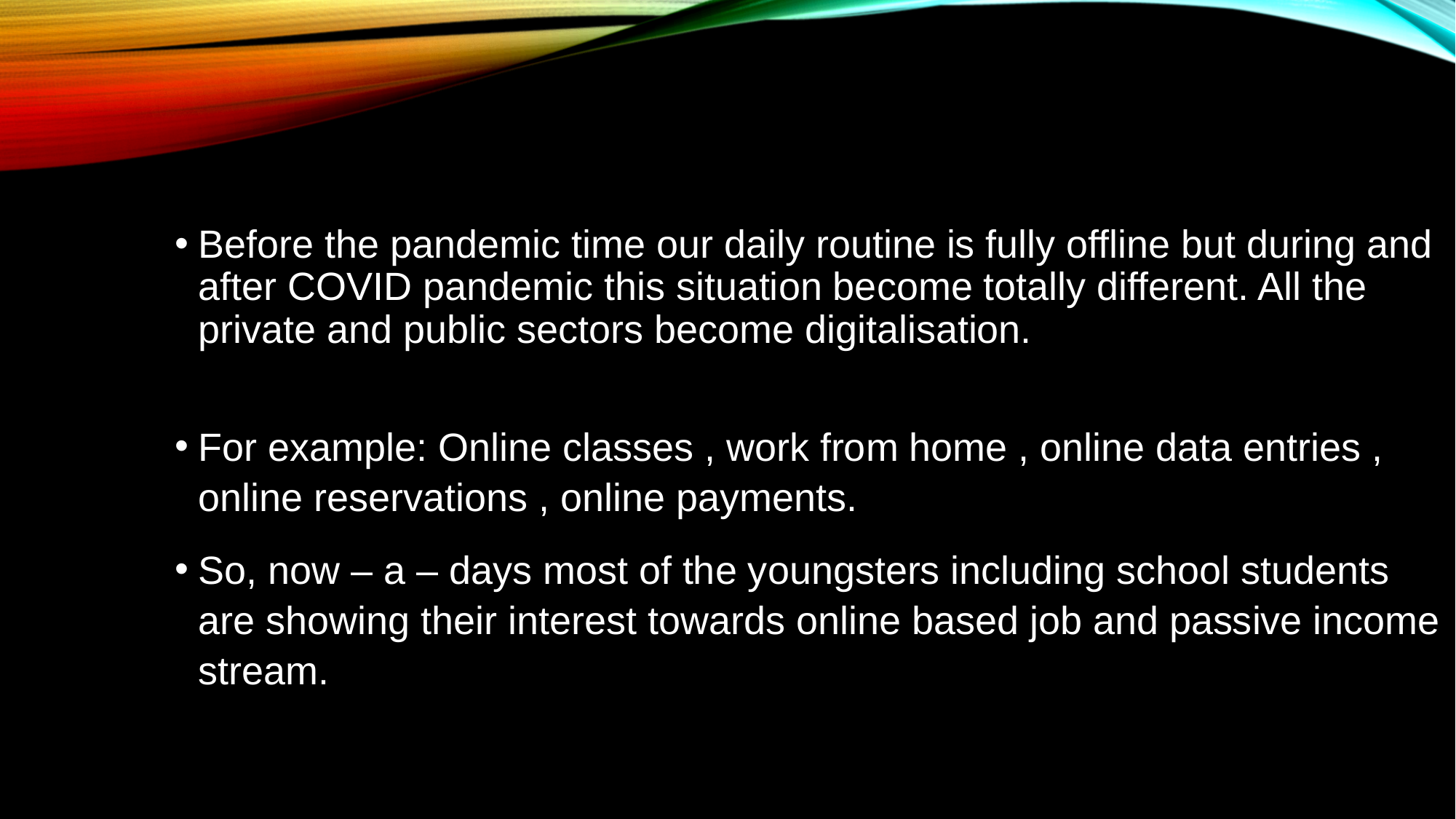

Before the pandemic time our daily routine is fully offline but during and after COVID pandemic this situation become totally different. All the private and public sectors become digitalisation.

For example: Online classes , work from home , online data entries , online reservations , online payments.
So, now – a – days most of the youngsters including school students are showing their interest towards online based job and passive income stream.